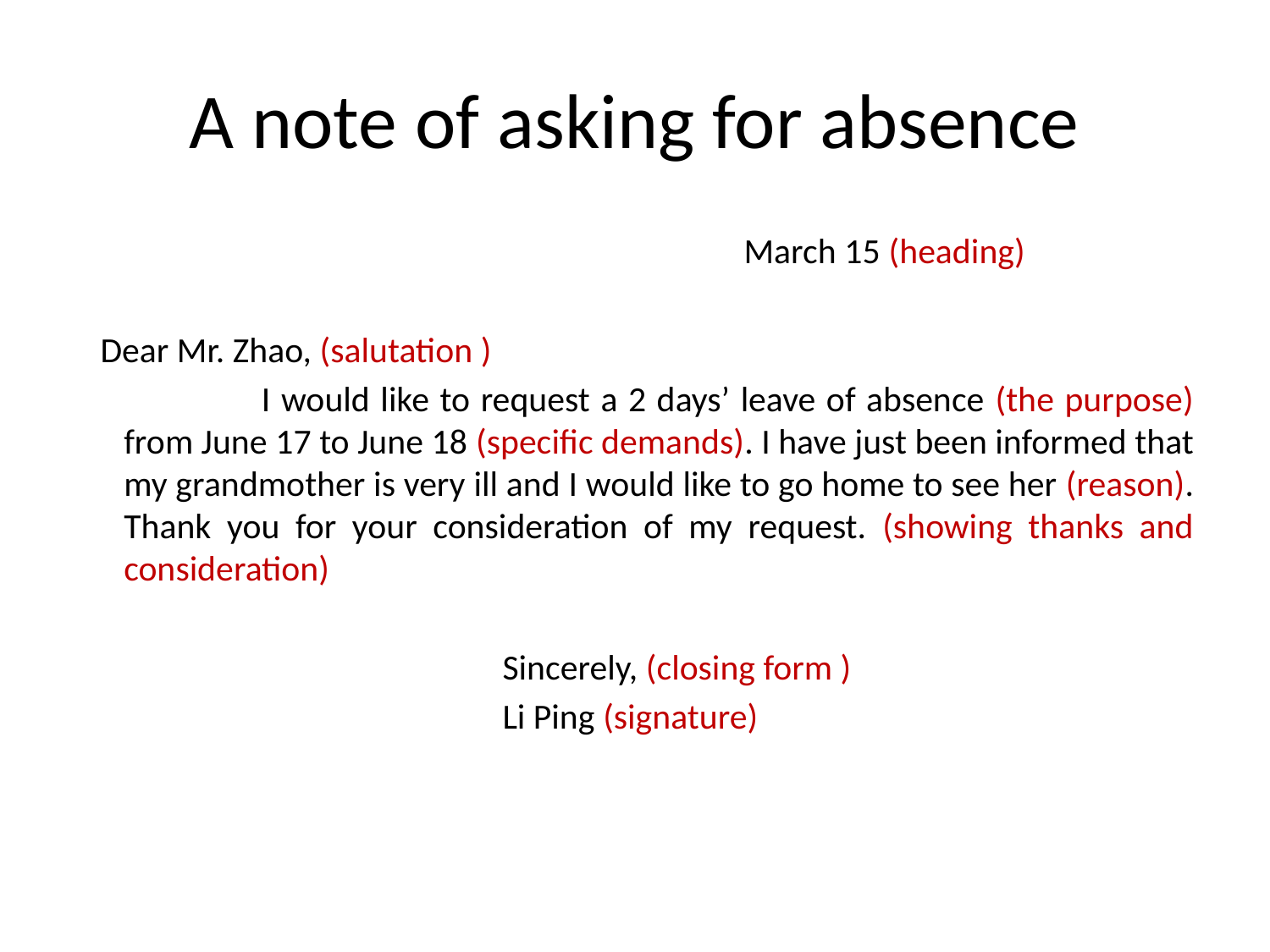

# A note of asking for absence
                                                                                   March 15 (heading)

   Dear Mr. Zhao, (salutation )
		 I would like to request a 2 days’ leave of absence (the purpose) from June 17 to June 18 (specific demands). I have just been informed that my grandmother is very ill and I would like to go home to see her (reason). Thank you for your consideration of my request. (showing thanks and consideration)

                                                     Sincerely, (closing form )
                                                     Li Ping (signature)